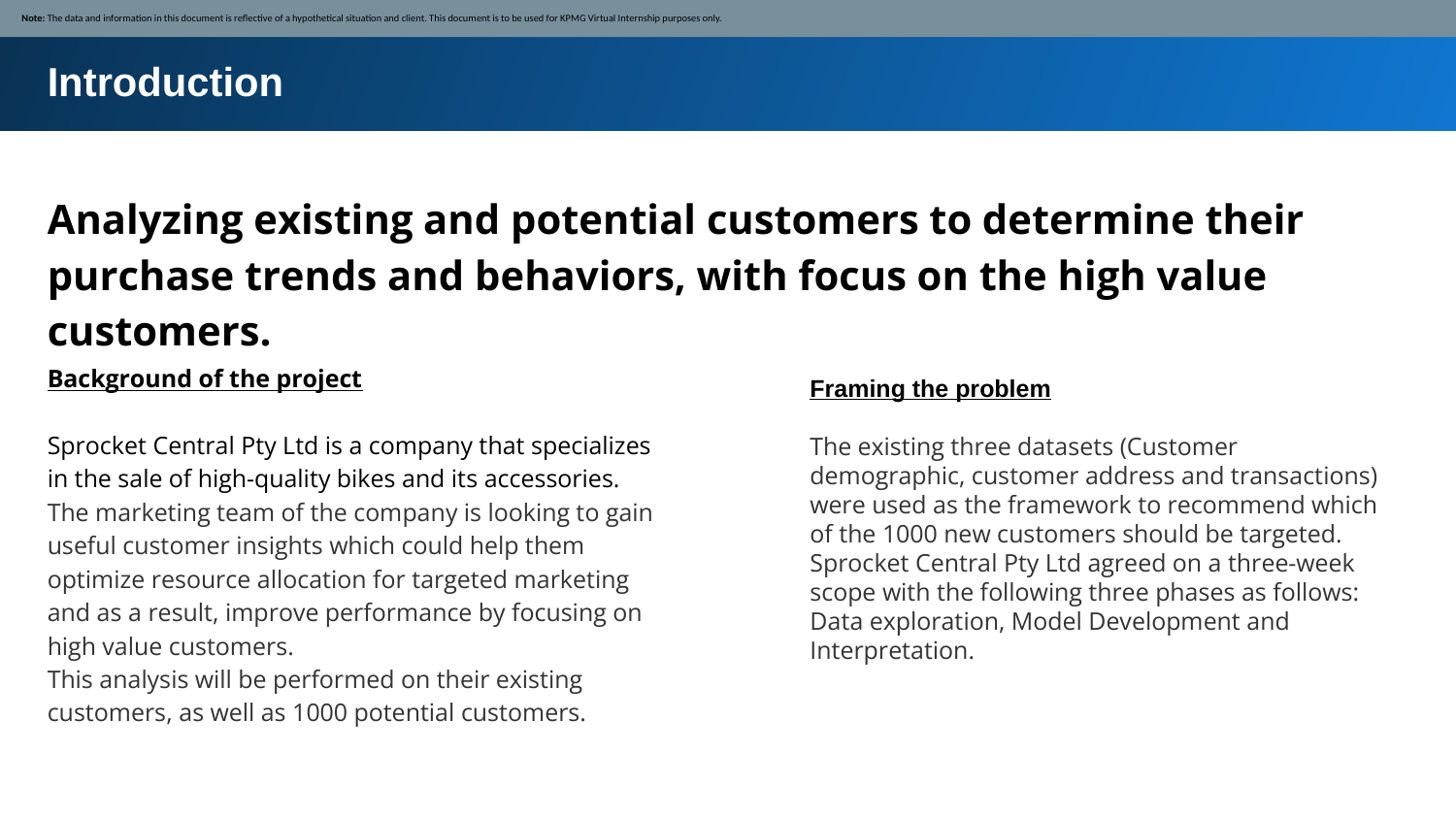

Note: The data and information in this document is reflective of a hypothetical situation and client. This document is to be used for KPMG Virtual Internship purposes only.
Introduction
Analyzing existing and potential customers to determine their purchase trends and behaviors, with focus on the high value customers.
Background of the project

Sprocket Central Pty Ltd is a company that specializes in the sale of high-quality bikes and its accessories.
The marketing team of the company is looking to gain useful customer insights which could help them optimize resource allocation for targeted marketing and as a result, improve performance by focusing on high value customers.
This analysis will be performed on their existing customers, as well as 1000 potential customers.
Framing the problem

The existing three datasets (Customer demographic, customer address and transactions) were used as the framework to recommend which of the 1000 new customers should be targeted.
Sprocket Central Pty Ltd agreed on a three-week scope with the following three phases as follows: Data exploration, Model Development and Interpretation.